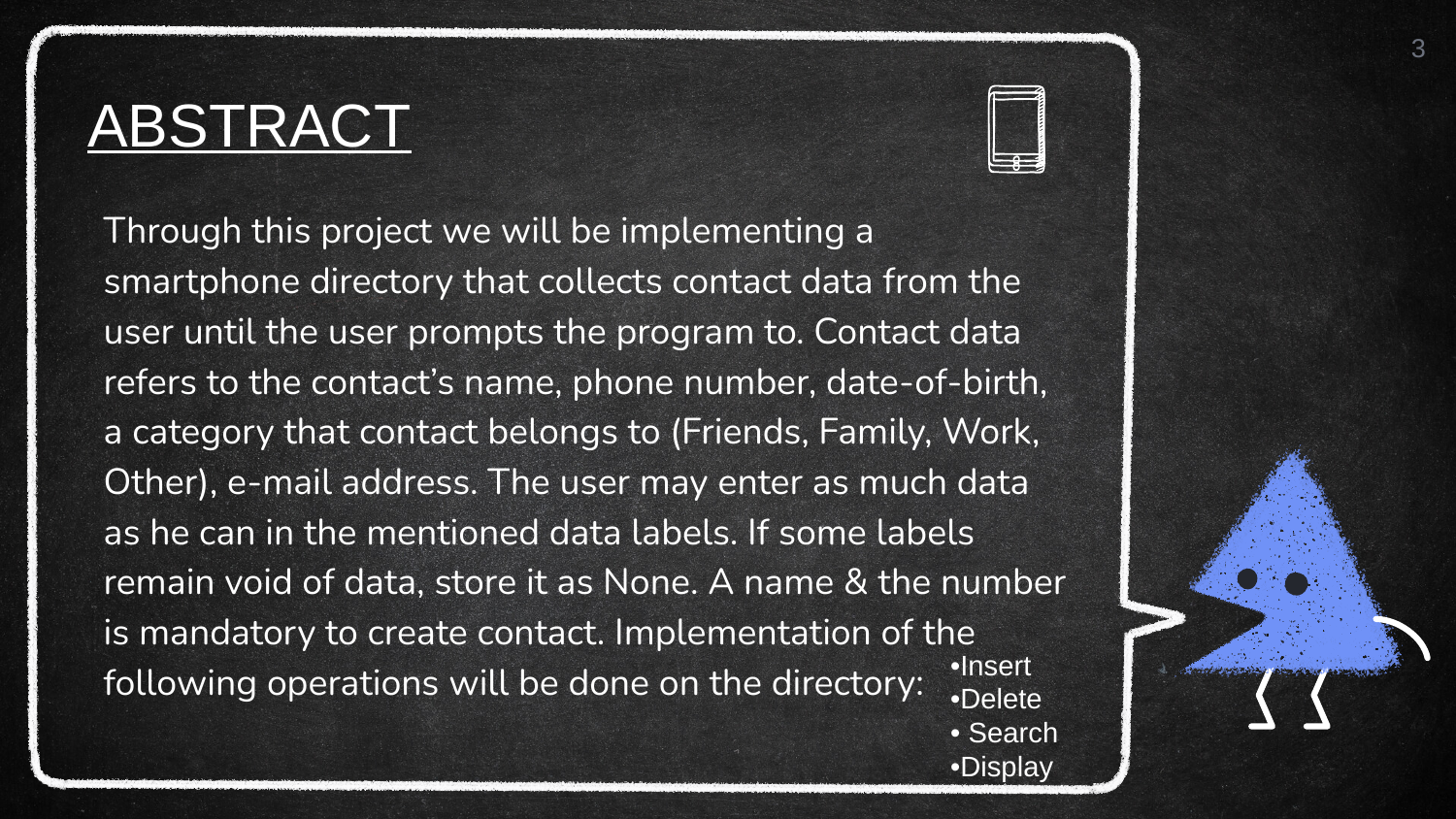

3

# ABSTRACT
Through this project we will be implementing a smartphone directory that collects contact data from the user until the user prompts the program to. Contact data refers to the contact’s name, phone number, date-of-birth, a category that contact belongs to (Friends, Family, Work, Other), e-mail address. The user may enter as much data as he can in the mentioned data labels. If some labels remain void of data, store it as None. A name & the number is mandatory to create contact. Implementation of the following operations will be done on the directory:
•Insert
•Delete
• Search
•Display